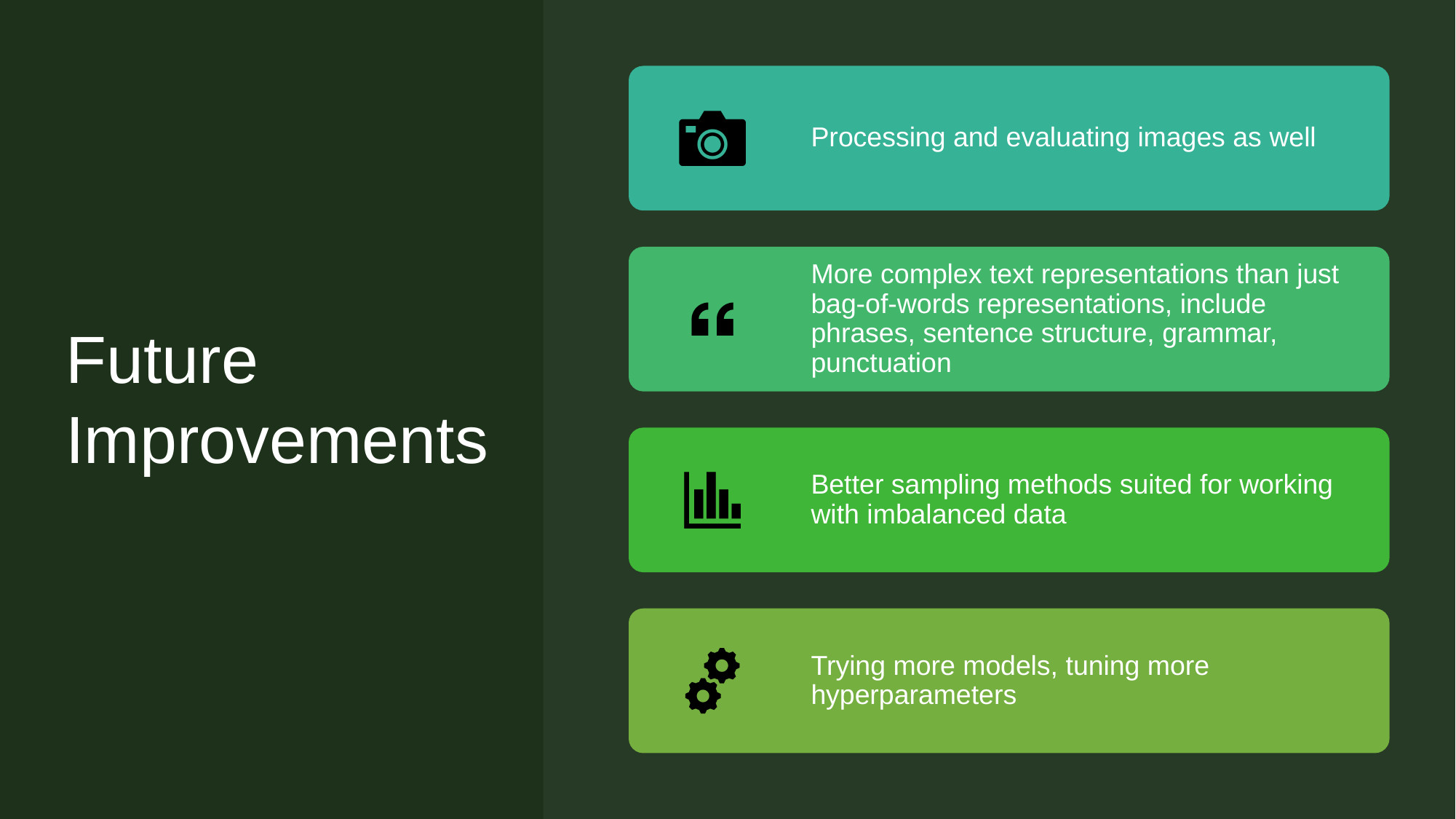

# Future Improvements
Processing and evaluating images as well
More complex text representations than just bag-of-words representations, include phrases, sentence structure, grammar, punctuation
Better sampling methods suited for working with imbalanced data
Trying more models, tuning more hyperparameters